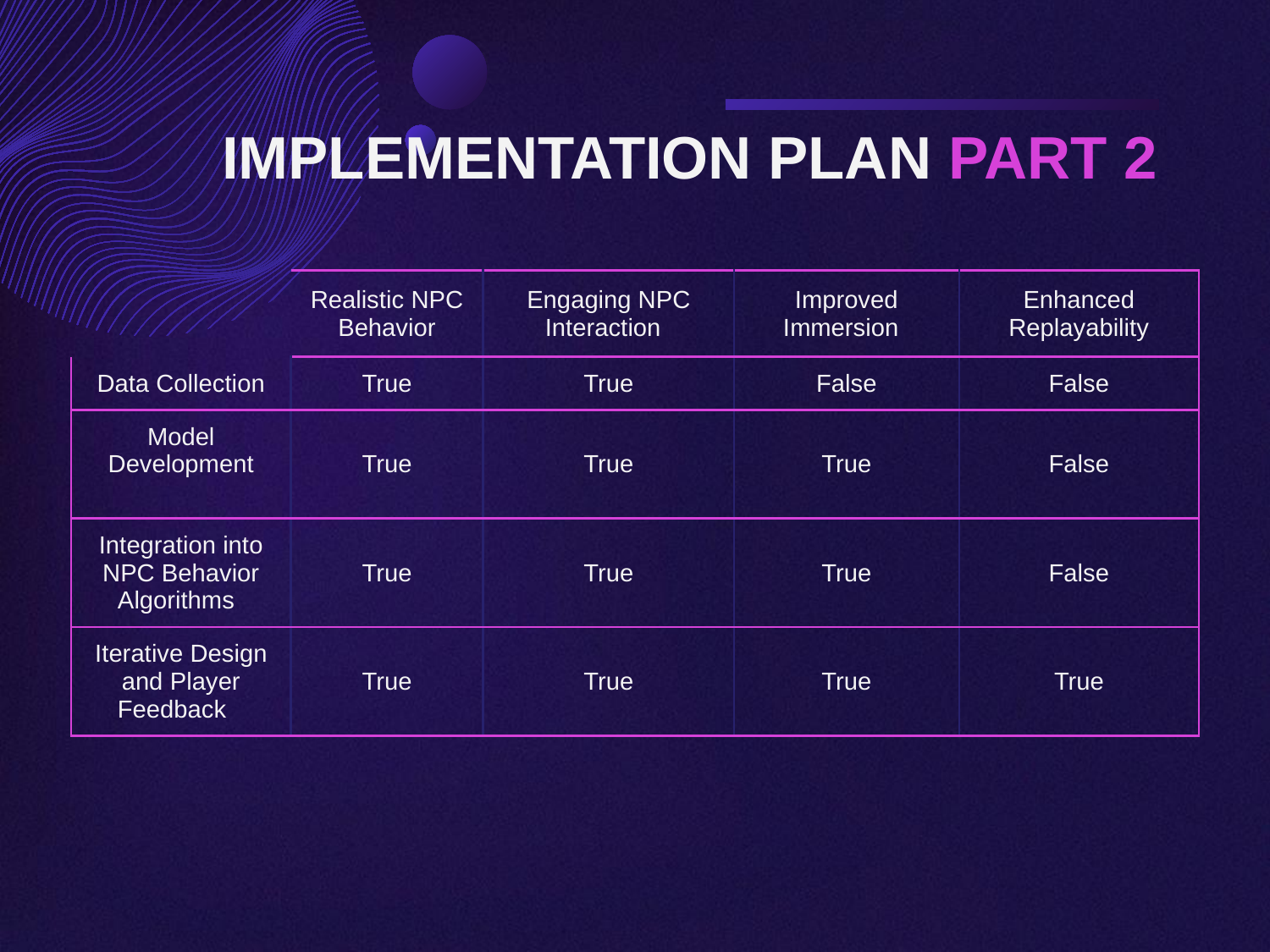

# IMPLEMENTATION PLAN PART 2
|  | Realistic NPC Behavior | Engaging NPC Interaction | Improved Immersion | Enhanced Replayability |
| --- | --- | --- | --- | --- |
| Data Collection | True | True | False | False |
| Model Development | True | True | True | False |
| Integration into NPC Behavior Algorithms | True | True | True | False |
| Iterative Design and Player Feedback | True | True | True | True |